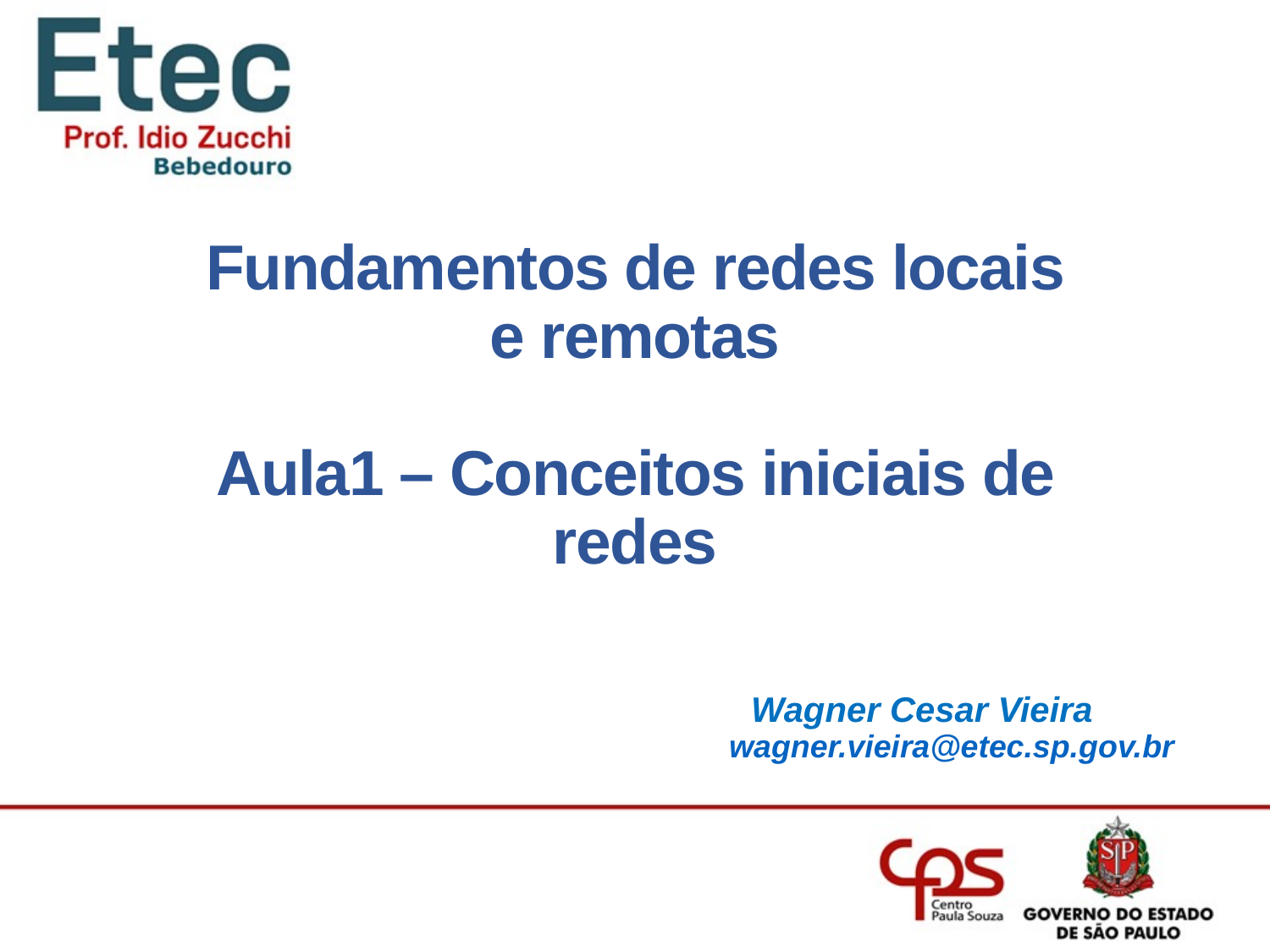

Fundamentos de redes locais e remotas

Aula1 – Conceitos iniciais de redes
		Wagner Cesar Vieira
	                     wagner.vieira@etec.sp.gov.br